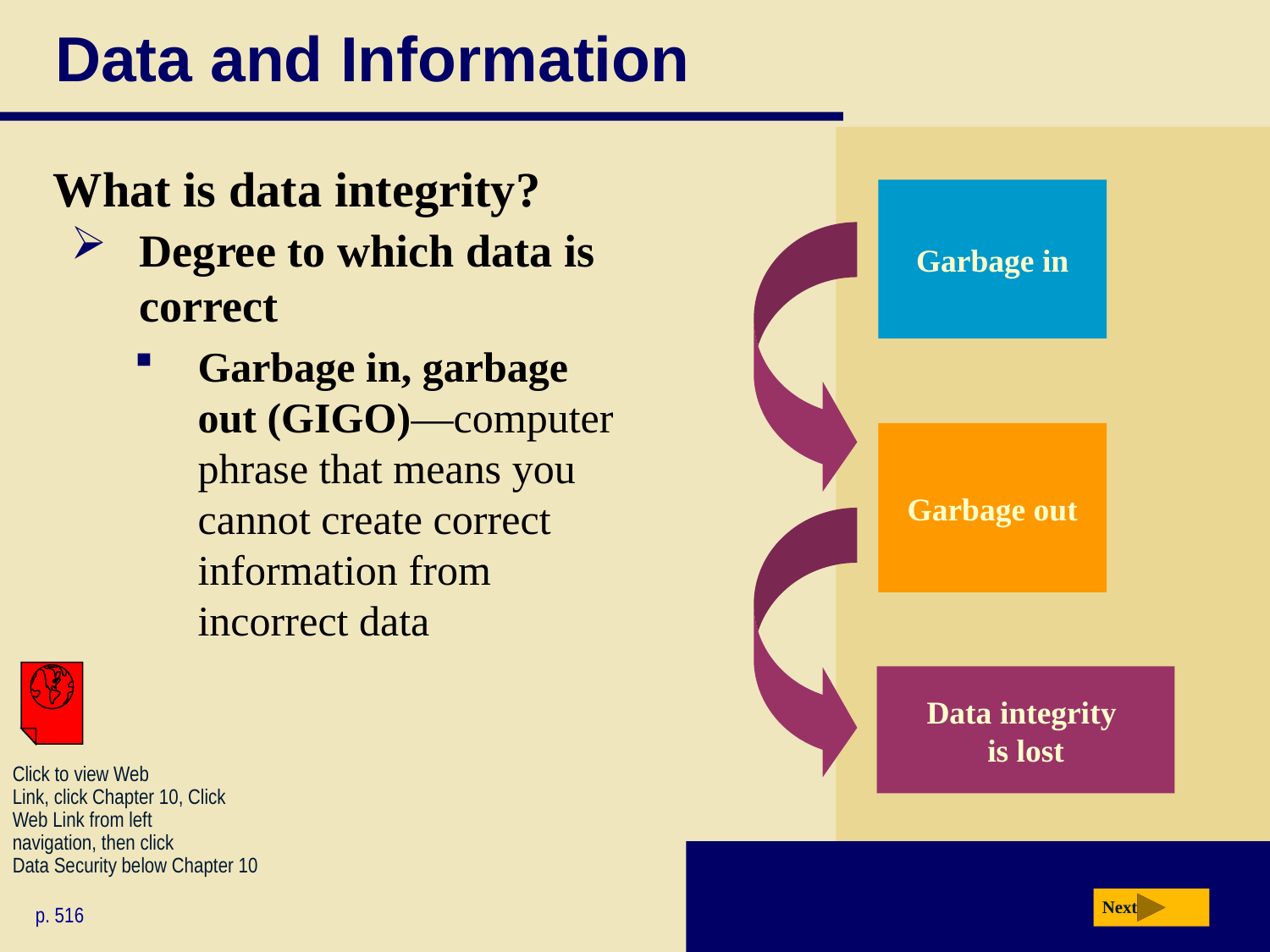

# Data and Information
What is data integrity?
Garbage in
Degree to which data is correct
Garbage in, garbage out (GIGO)—computer phrase that means you cannot create correct information from incorrect data

Garbage out

Click to view Web
Link, click Chapter 10, Click
Web Link from left
navigation, then click
Data Security below Chapter 10
Data integrity
is lost

Next
p. 516